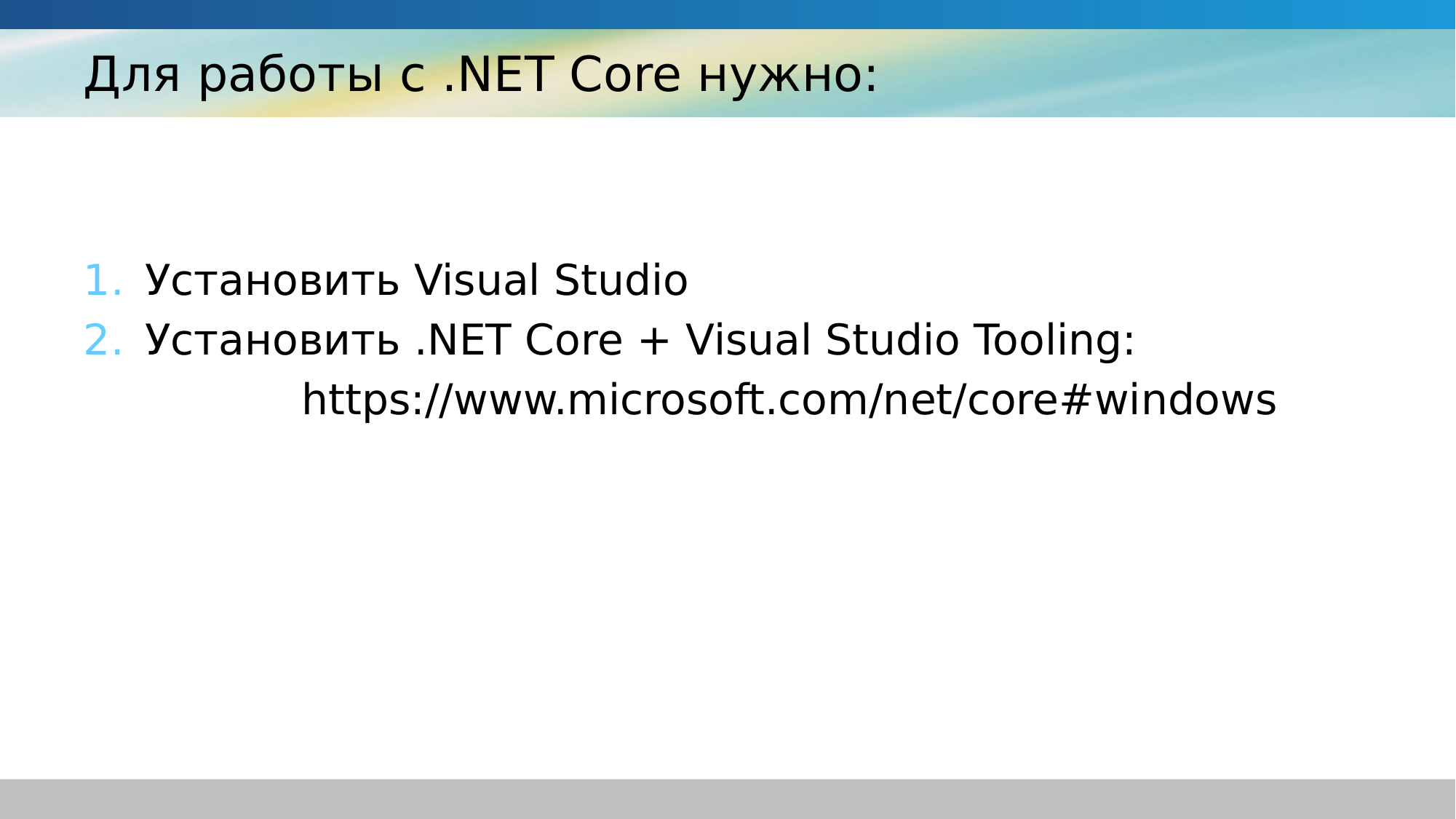

# Для работы с .NET Core нужно:

Установить Visual Studio
Установить .NET Core + Visual Studio Tooling:
		https://www.microsoft.com/net/core#windows